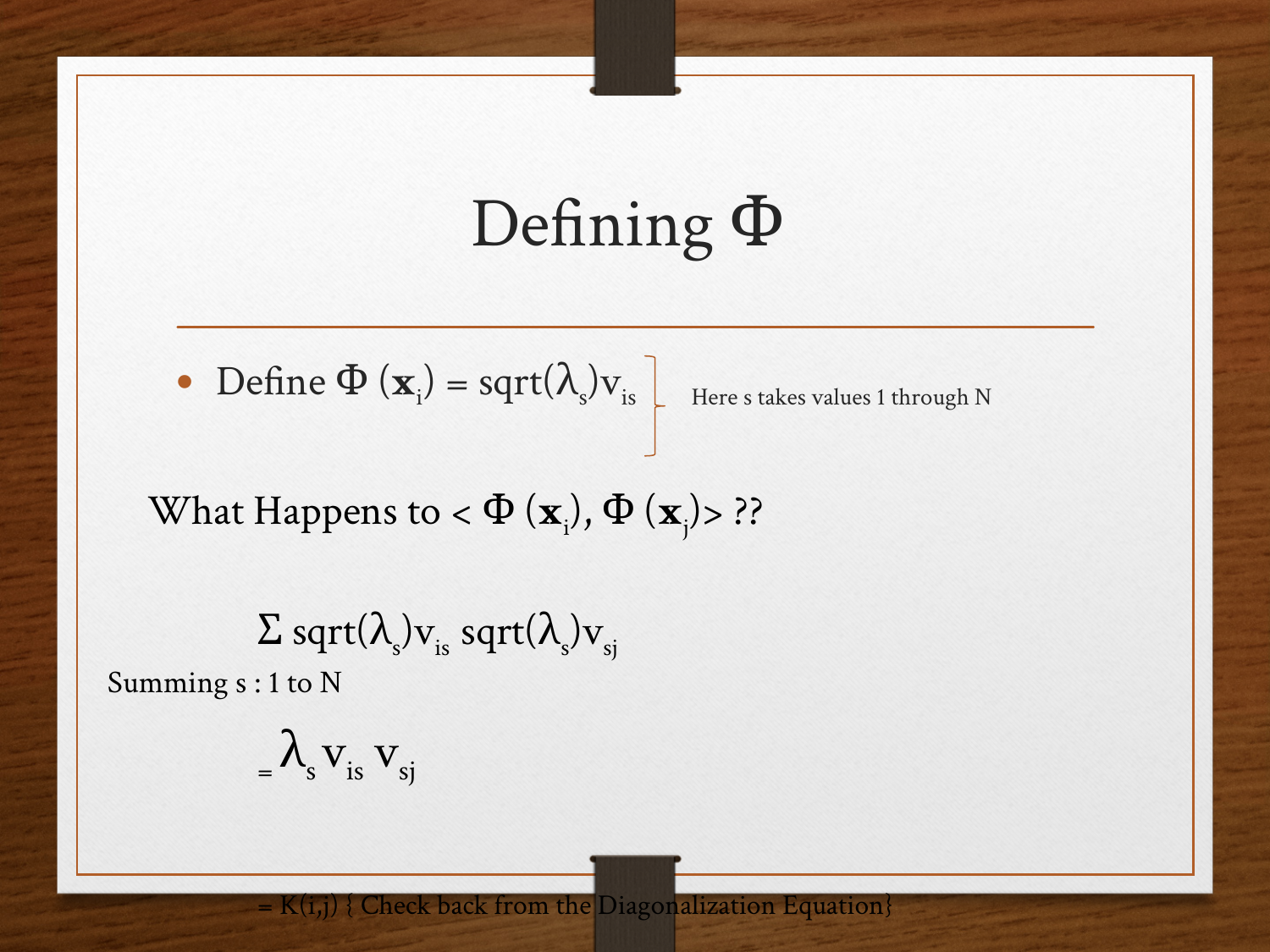

# Defining Ф
Define Ф (xi) = sqrt(λs)vis          Here s takes values 1 through N

What Happens to < Ф (xi), Ф (xj)> ??
Σ sqrt(λs)vis  sqrt(λs)vsj

= λs vis vsj

= K(i,j) { Check back from the Diagonalization Equation}
Summing s : 1 to N